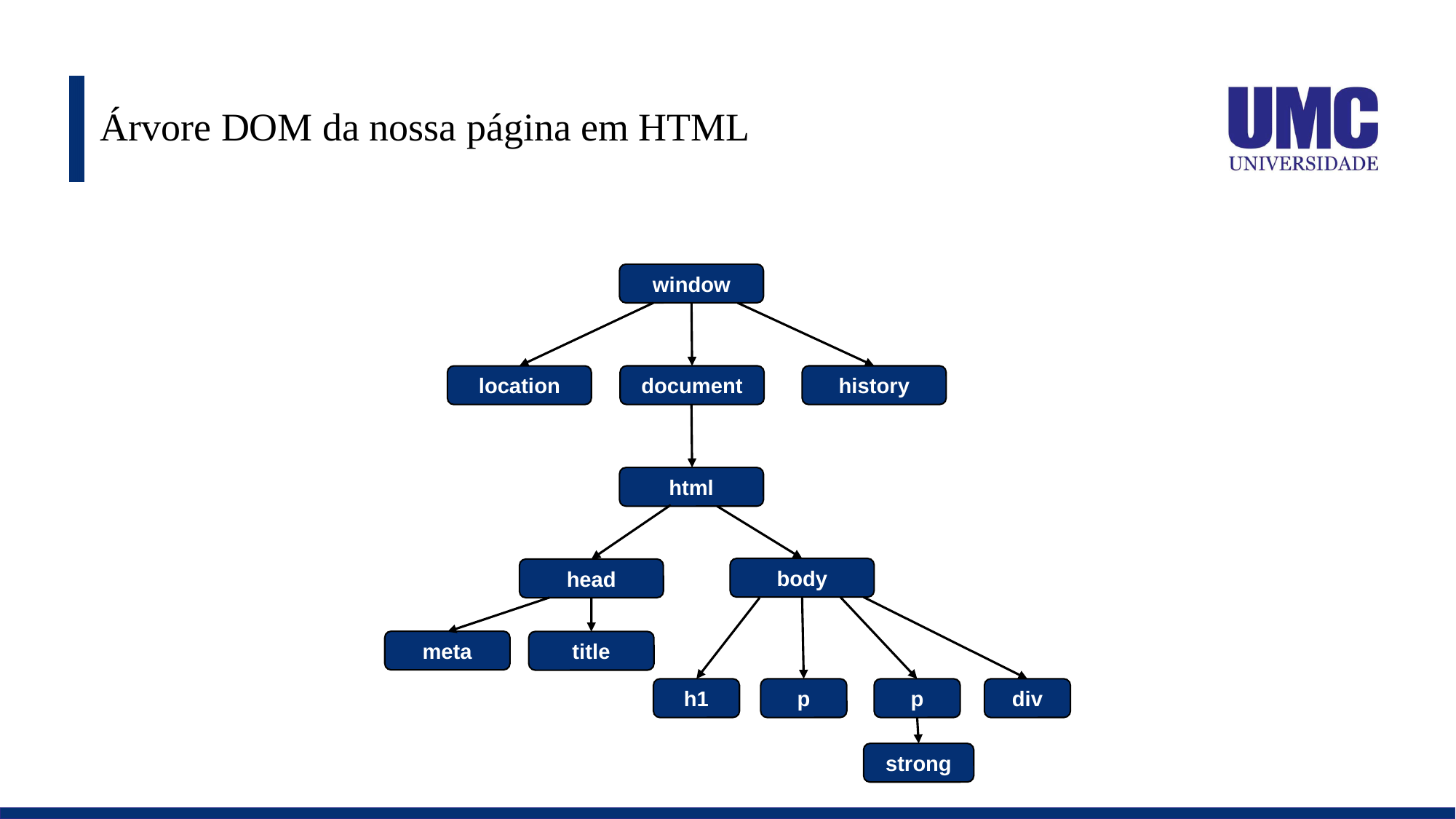

# Árvore DOM da nossa página em HTML
window
document
history
location
html
body
head
meta
title
p
div
h1
p
strong